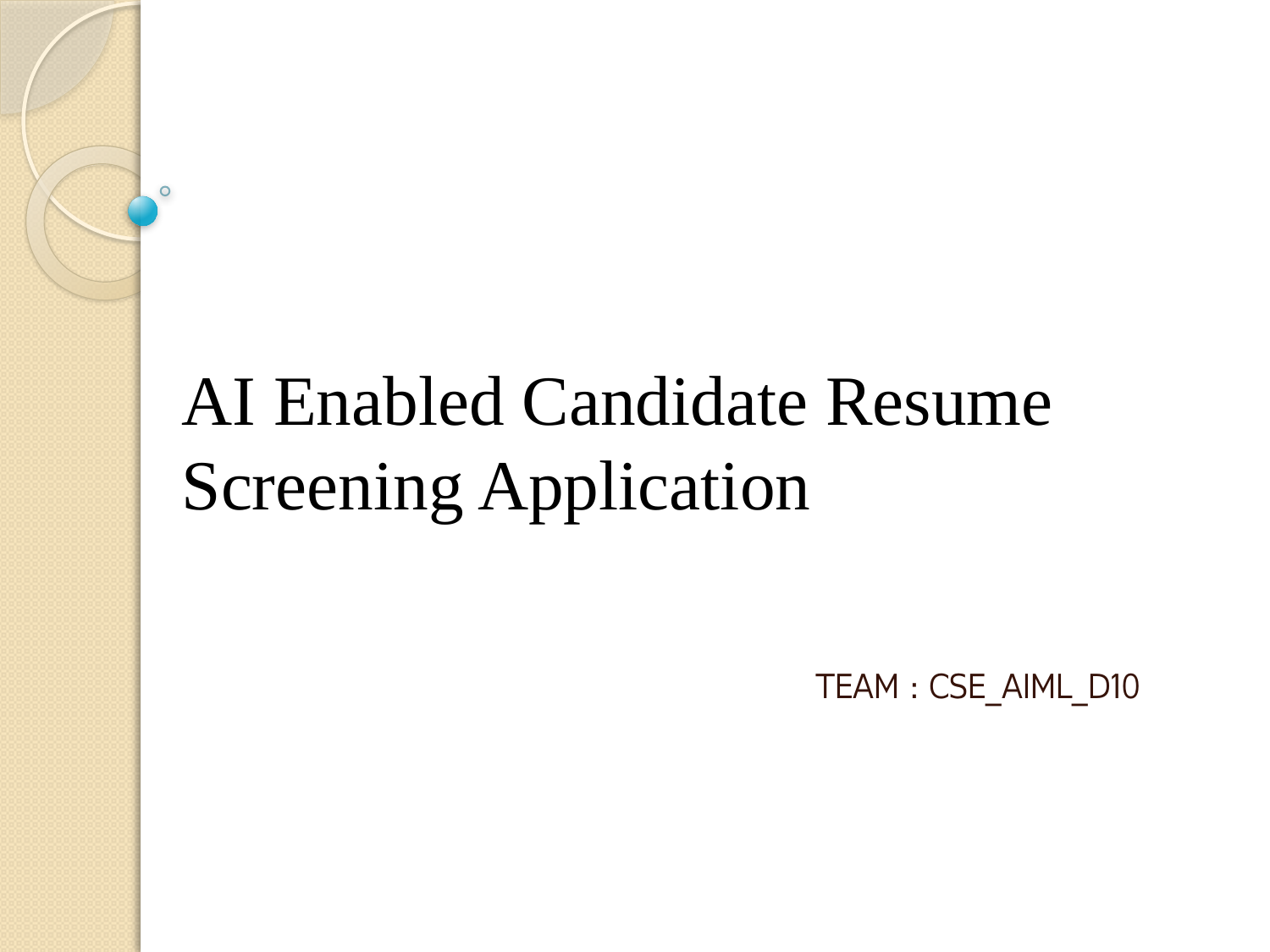

# AI Enabled Candidate Resume Screening Application
TEAM : CSE_AIML_D10